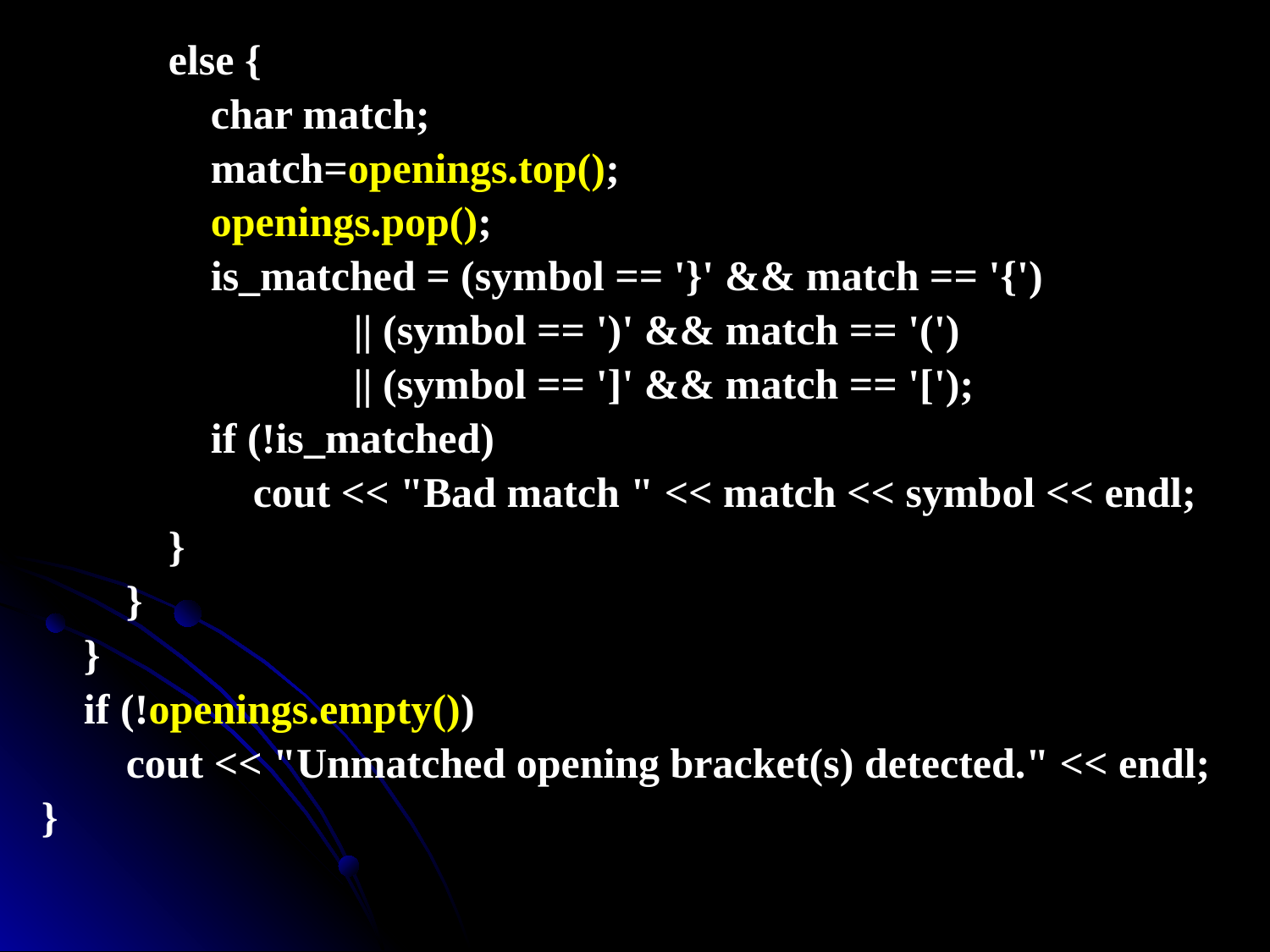

else {
                char match;
                match=openings.top();
                openings.pop();
                is_matched = (symbol == '}' && match == '{')
                        	 || (symbol == ')' && match == '(')
                        	 || (symbol == ']' && match == '[');
                if (!is_matched)
                    cout << "Bad match " << match << symbol << endl;
            }
        }
    }
    if (!openings.empty())
        cout << "Unmatched opening bracket(s) detected." << endl;
}